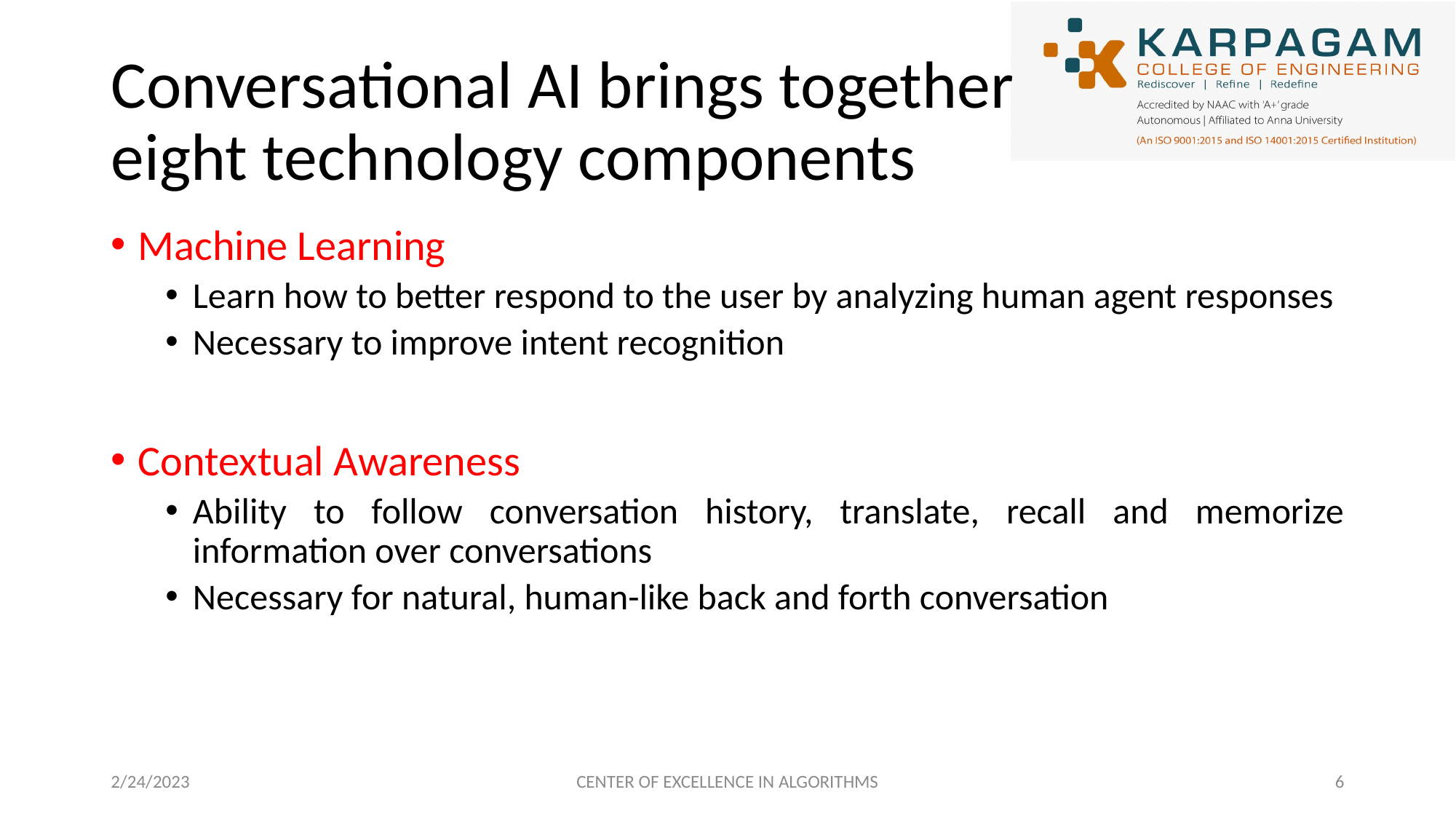

# Conversational AI brings together eight technology components
Machine Learning
Learn how to better respond to the user by analyzing human agent responses
Necessary to improve intent recognition

Contextual Awareness
Ability to follow conversation history, translate, recall and memorize information over conversations
Necessary for natural, human-like back and forth conversation
2/24/2023
CENTER OF EXCELLENCE IN ALGORITHMS
6